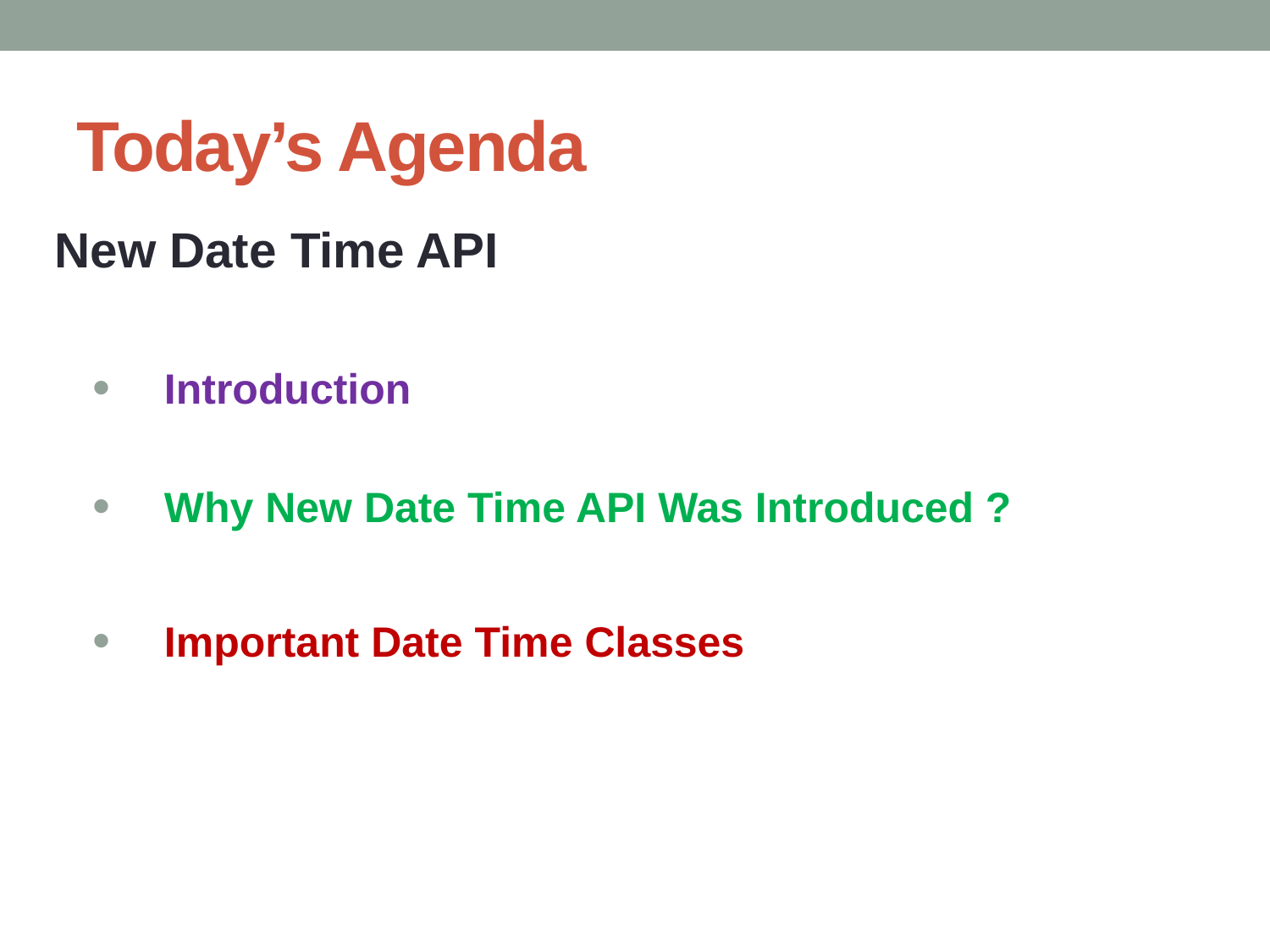

# Today’s Agenda
New Date Time API

Introduction

Why New Date Time API Was Introduced ?

Important Date Time Classes